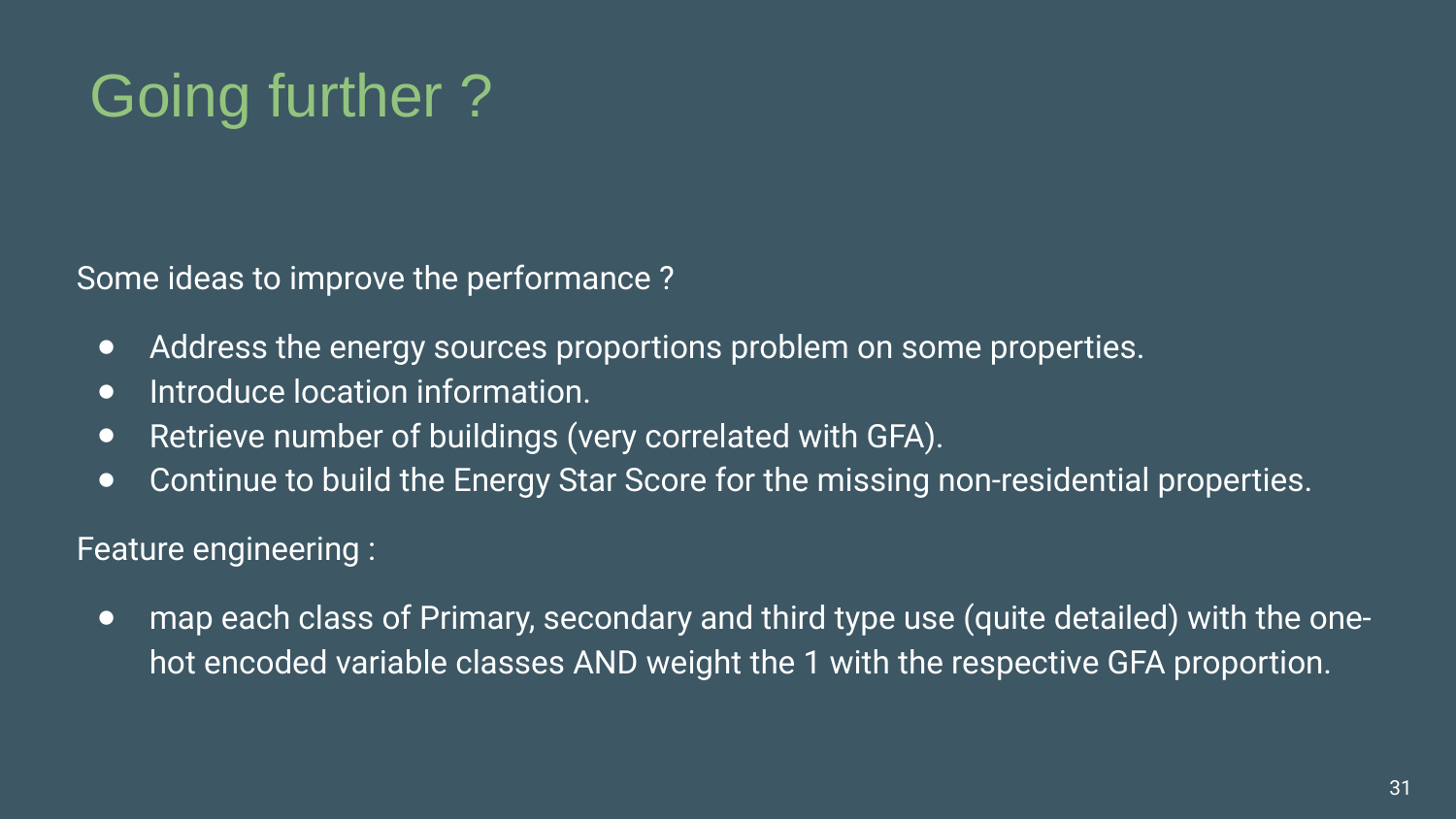

# Going further ?
Some ideas to improve the performance ?
Address the energy sources proportions problem on some properties.
Introduce location information.
Retrieve number of buildings (very correlated with GFA).
Continue to build the Energy Star Score for the missing non-residential properties.
Feature engineering :
map each class of Primary, secondary and third type use (quite detailed) with the one-hot encoded variable classes AND weight the 1 with the respective GFA proportion.
31